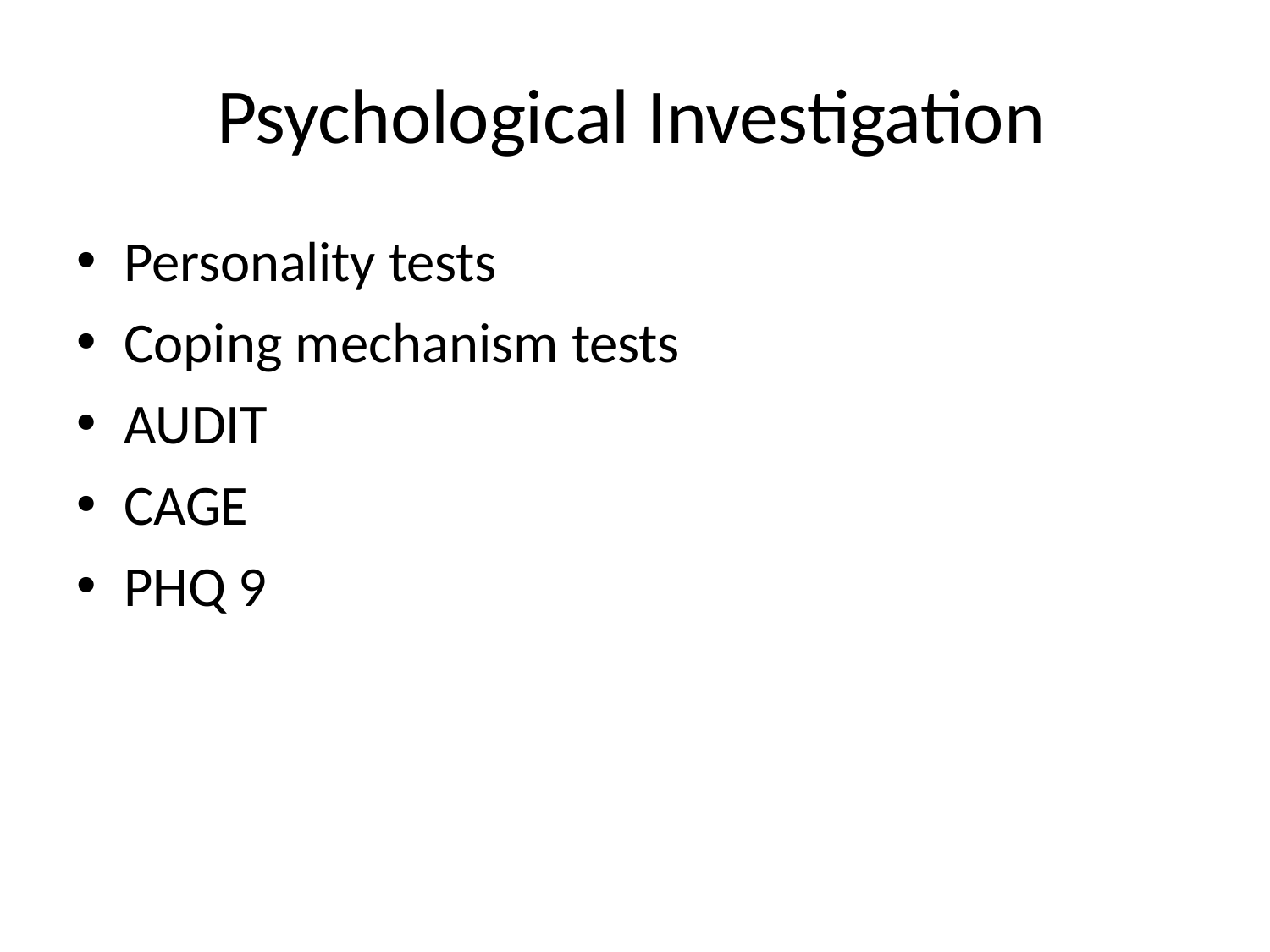

# Psychological Investigation
Personality tests
Coping mechanism tests
AUDIT
CAGE
PHQ 9